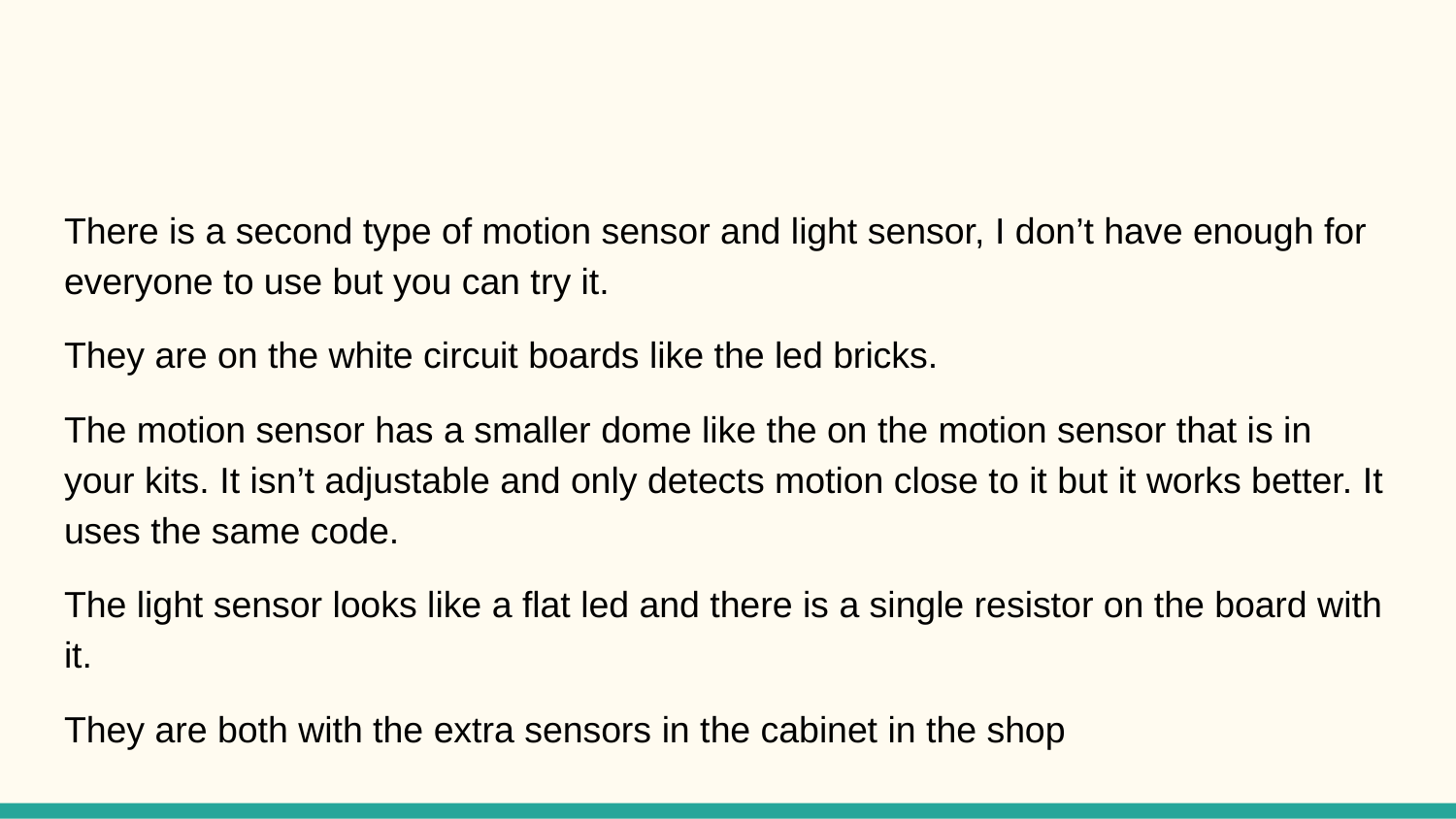

#
There is a second type of motion sensor and light sensor, I don’t have enough for everyone to use but you can try it.
They are on the white circuit boards like the led bricks.
The motion sensor has a smaller dome like the on the motion sensor that is in your kits. It isn’t adjustable and only detects motion close to it but it works better. It uses the same code.
The light sensor looks like a flat led and there is a single resistor on the board with it.
They are both with the extra sensors in the cabinet in the shop